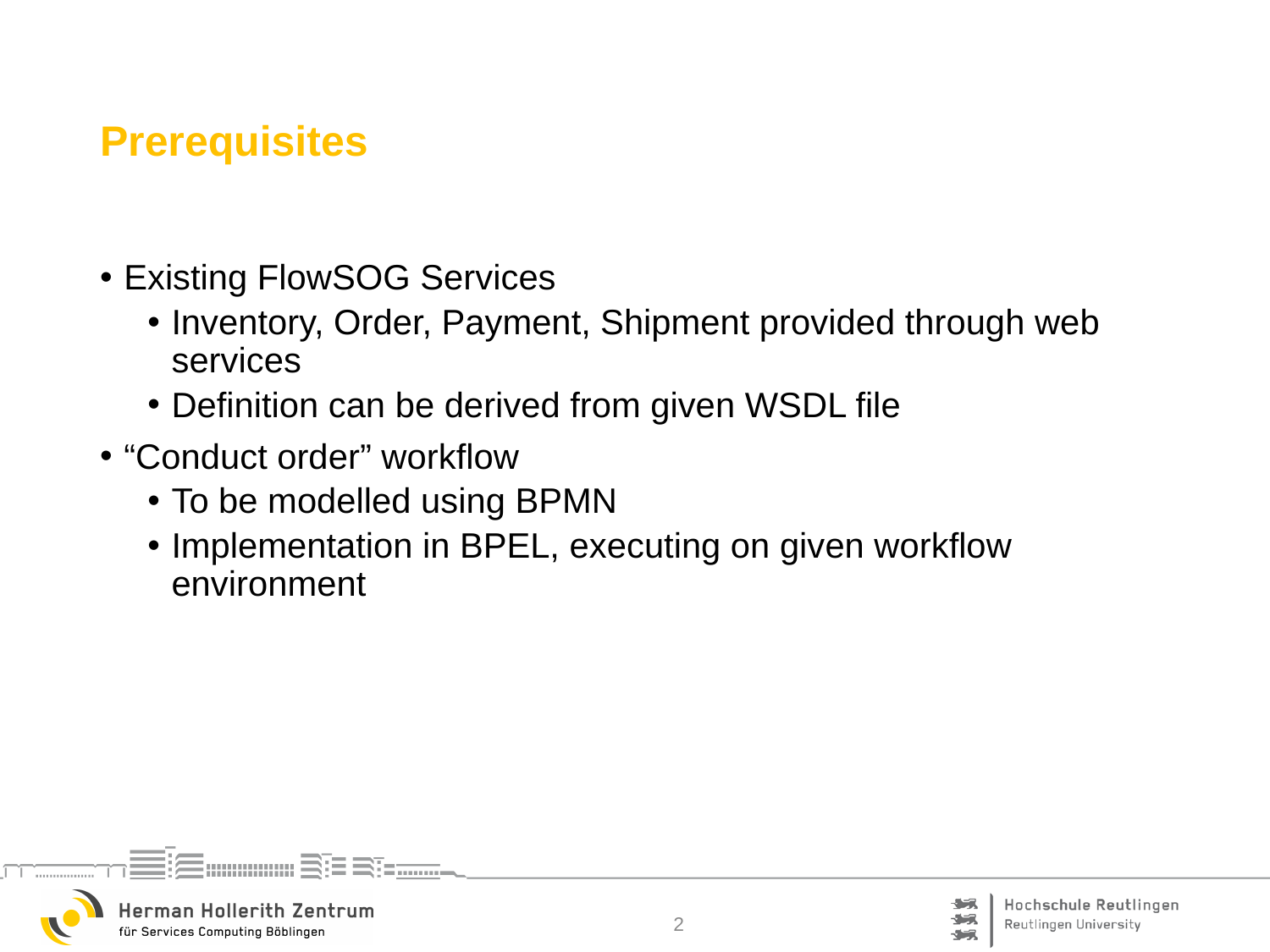

# Prerequisites
Existing FlowSOG Services
Inventory, Order, Payment, Shipment provided through web services
Definition can be derived from given WSDL file
“Conduct order” workflow
To be modelled using BPMN
Implementation in BPEL, executing on given workflow environment

2